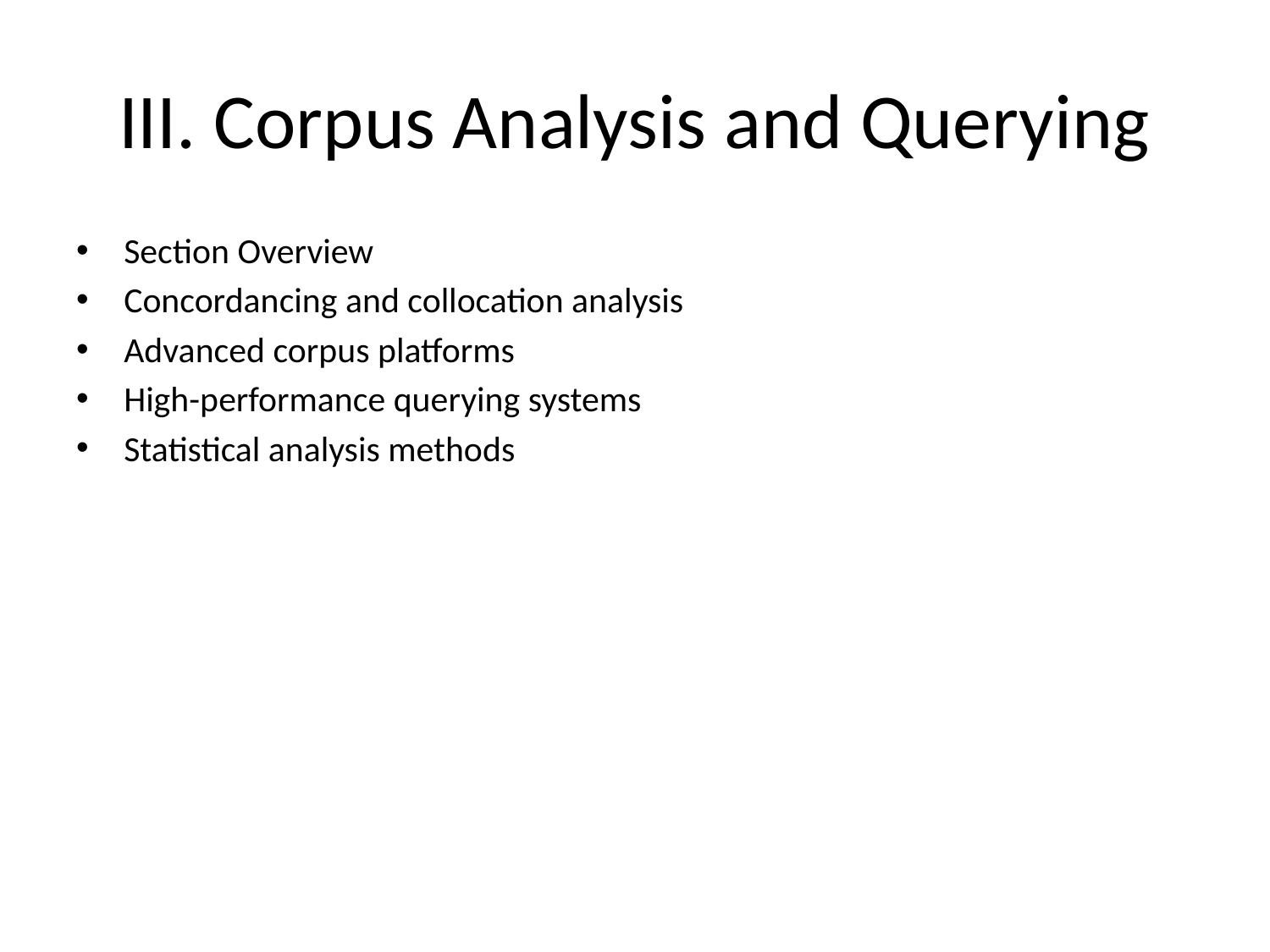

# III. Corpus Analysis and Querying
Section Overview
Concordancing and collocation analysis
Advanced corpus platforms
High-performance querying systems
Statistical analysis methods